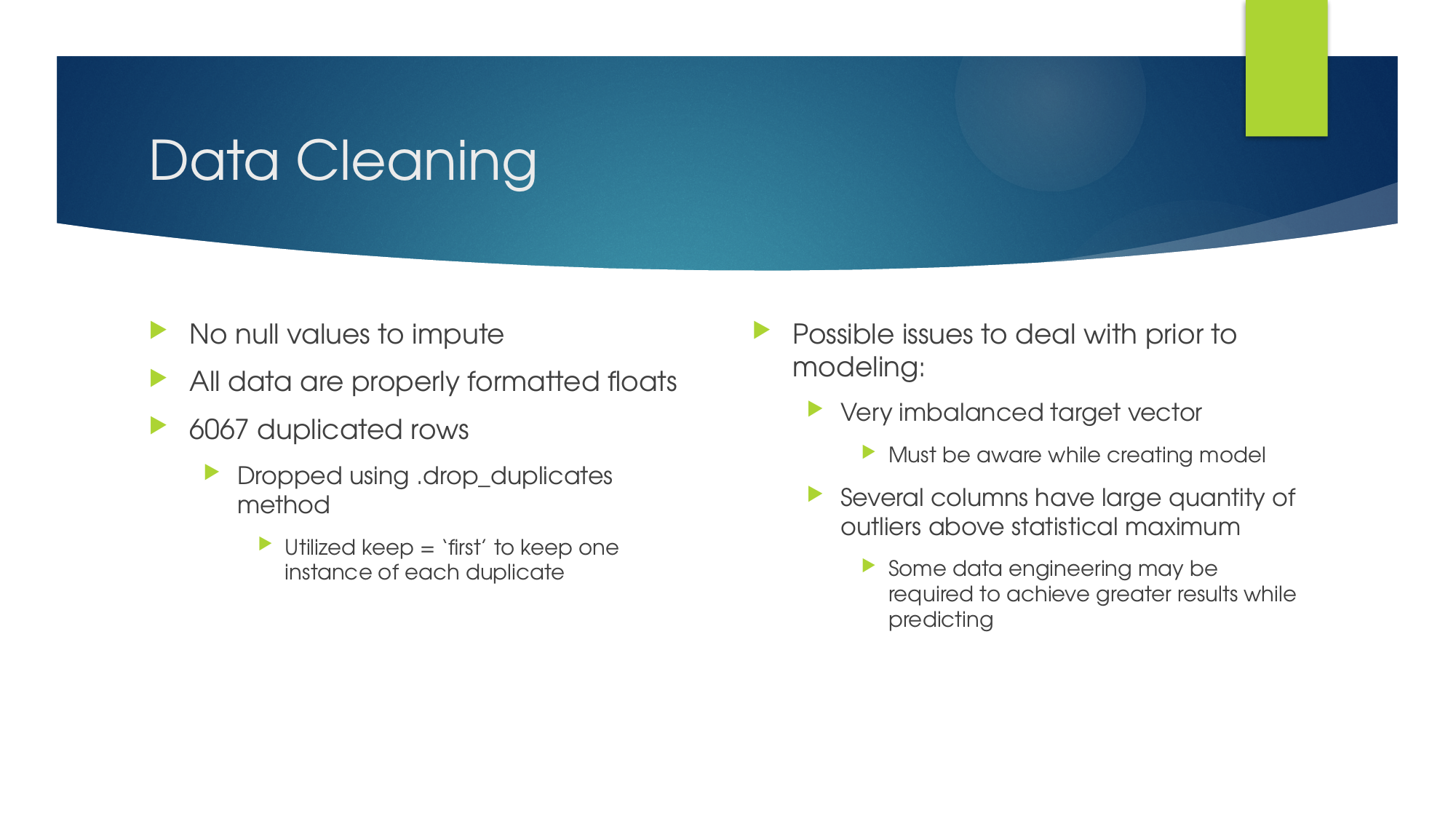

# Data Cleaning
No null values to impute
All data are properly formatted floats
6067 duplicated rows
Dropped using .drop_duplicates method
Utilized keep = ‘first’ to keep one instance of each duplicate
Possible issues to deal with prior to modeling:
Very imbalanced target vector
Must be aware while creating model
Several columns have large quantity of outliers above statistical maximum
Some data engineering may be required to achieve greater results while predicting